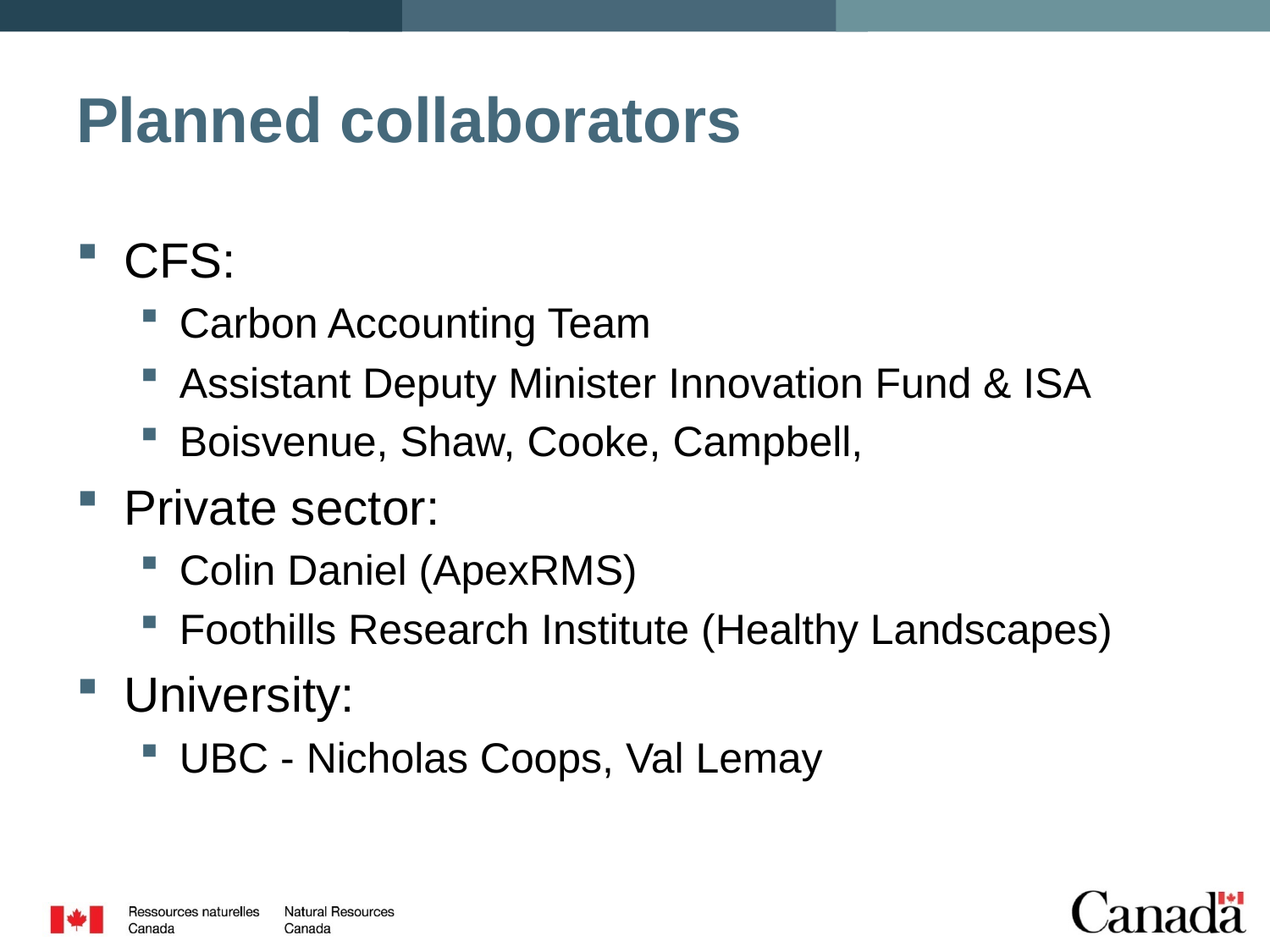

# Planned collaborators
CFS:
Carbon Accounting Team
Assistant Deputy Minister Innovation Fund & ISA
Boisvenue, Shaw, Cooke, Campbell,
Private sector:
Colin Daniel (ApexRMS)
Foothills Research Institute (Healthy Landscapes)
University:
UBC - Nicholas Coops, Val Lemay